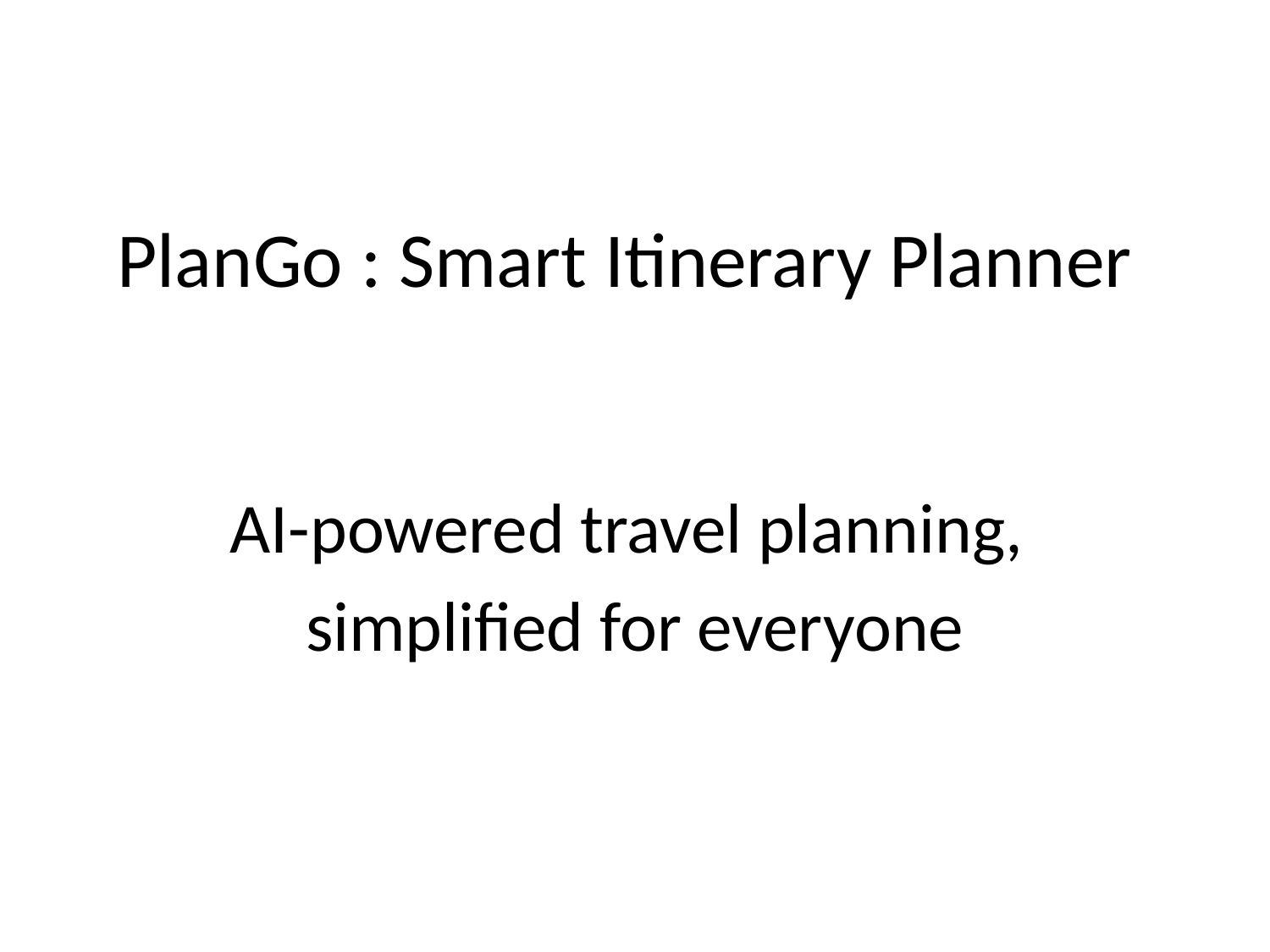

# PlanGo : Smart Itinerary Planner
AI-powered travel planning,
simplified for everyone